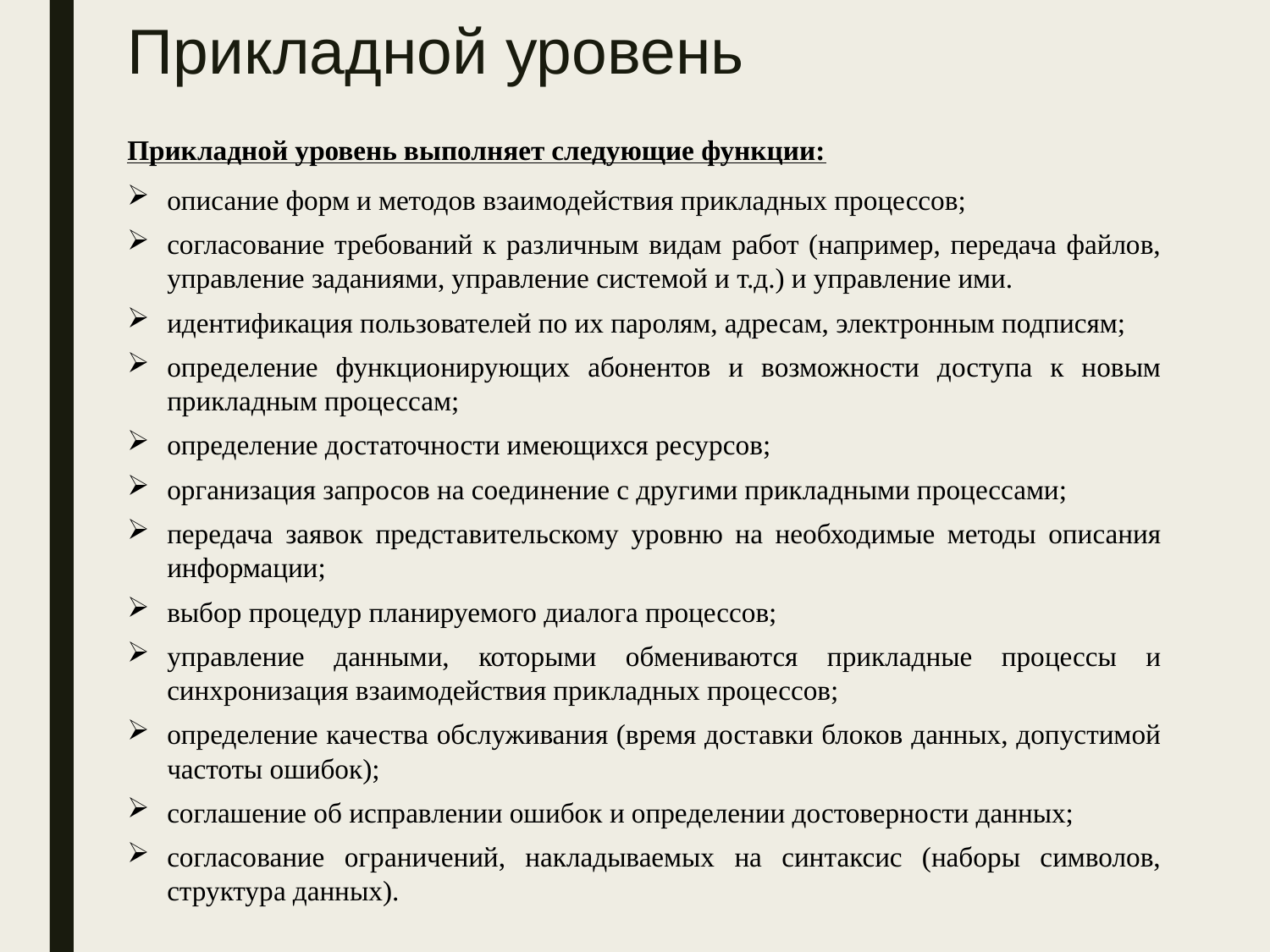

# Прикладной уровень
Прикладной уровень выполняет следующие функции:
описание форм и методов взаимодействия прикладных процессов;
согласование требований к различным видам работ (например, передача файлов, управление заданиями, управление системой и т.д.) и управление ими.
идентификация пользователей по их паролям, адресам, электронным подписям;
определение функционирующих абонентов и возможности доступа к новым прикладным процессам;
определение достаточности имеющихся ресурсов;
организация запросов на соединение с другими прикладными процессами;
передача заявок представительскому уровню на необходимые методы описания информации;
выбор процедур планируемого диалога процессов;
управление данными, которыми обмениваются прикладные процессы и синхронизация взаимодействия прикладных процессов;
определение качества обслуживания (время доставки блоков данных, допустимой частоты ошибок);
соглашение об исправлении ошибок и определении достоверности данных;
согласование ограничений, накладываемых на синтаксис (наборы символов, структура данных).